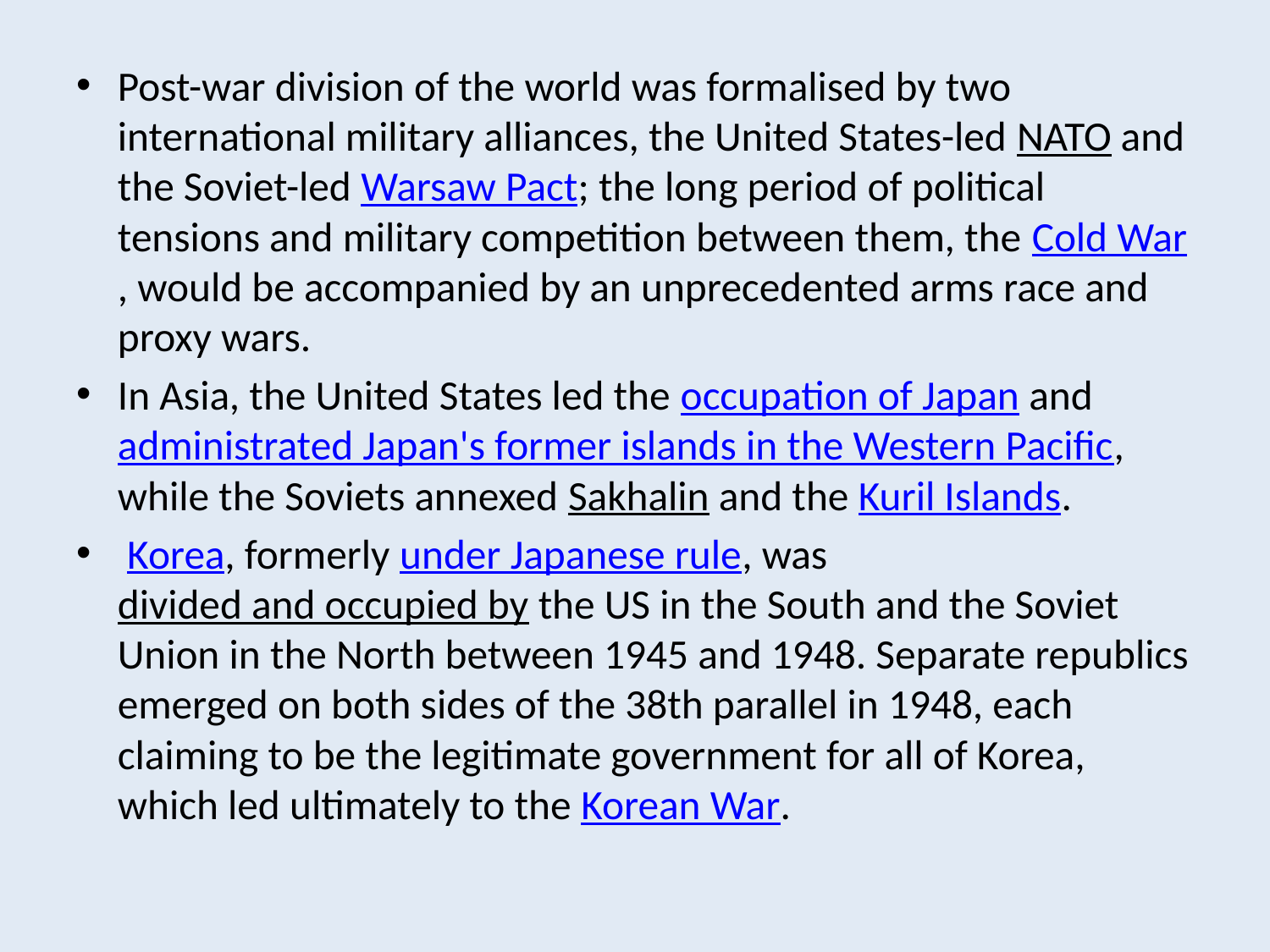

Post-war division of the world was formalised by two international military alliances, the United States-led NATO and the Soviet-led Warsaw Pact; the long period of political tensions and military competition between them, the Cold War, would be accompanied by an unprecedented arms race and proxy wars.
In Asia, the United States led the occupation of Japan and administrated Japan's former islands in the Western Pacific, while the Soviets annexed Sakhalin and the Kuril Islands.
 Korea, formerly under Japanese rule, was divided and occupied by the US in the South and the Soviet Union in the North between 1945 and 1948. Separate republics emerged on both sides of the 38th parallel in 1948, each claiming to be the legitimate government for all of Korea, which led ultimately to the Korean War.